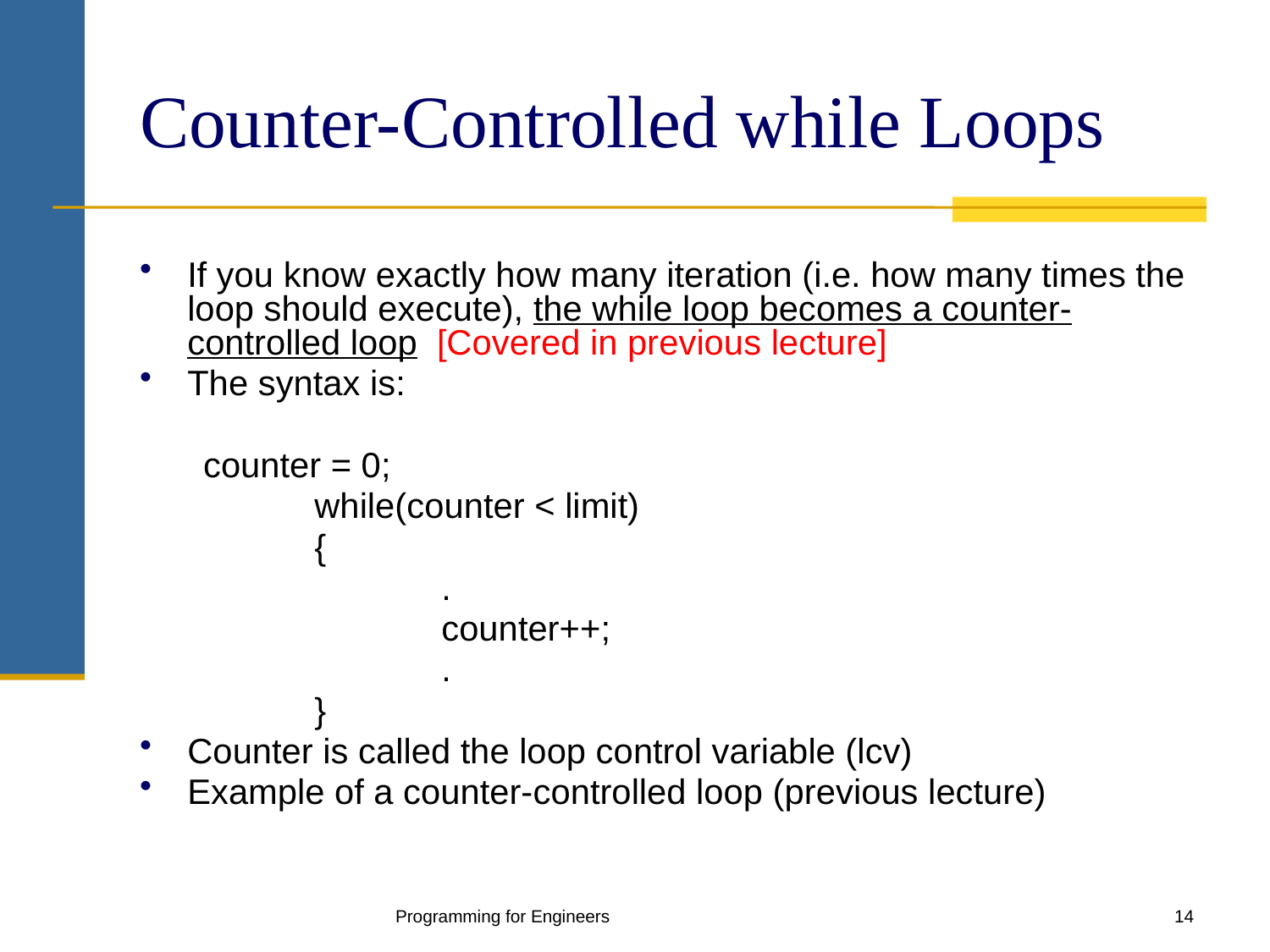

# Counter-Controlled while Loops
If you know exactly how many iteration (i.e. how many times the loop should execute), the while loop becomes a counter-controlled loop  [Covered in previous lecture]
The syntax is:

counter = 0;
		while(counter < limit)
		{
			.
			counter++;
			.
		}
Counter is called the loop control variable (lcv)
Example of a counter-controlled loop (previous lecture)

Programming for Engineers
14